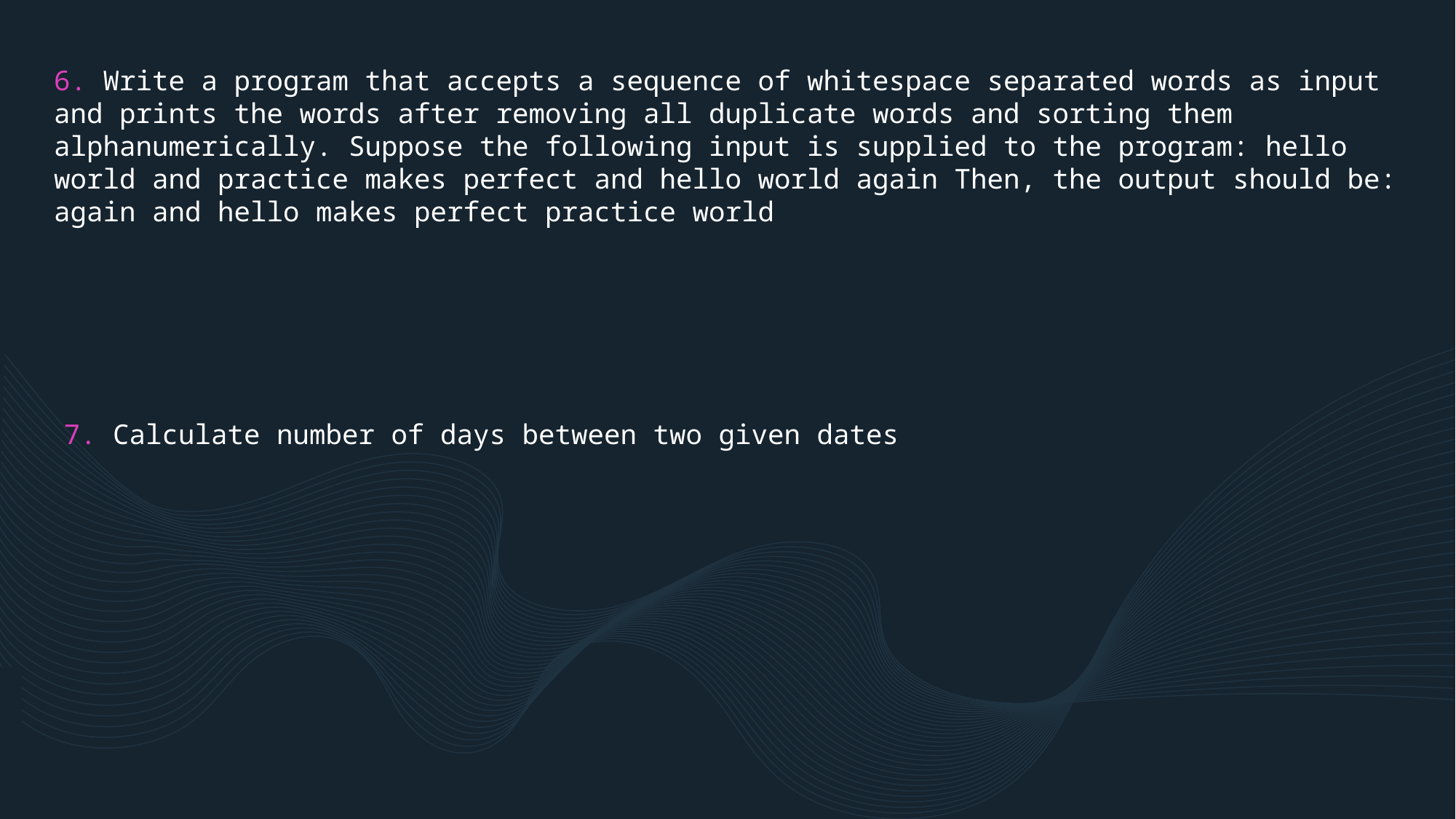

6. Write a program that accepts a sequence of whitespace separated words as input and prints the words after removing all duplicate words and sorting them alphanumerically. Suppose the following input is supplied to the program: hello world and practice makes perfect and hello world again Then, the output should be: again and hello makes perfect practice world
7. Calculate number of days between two given dates